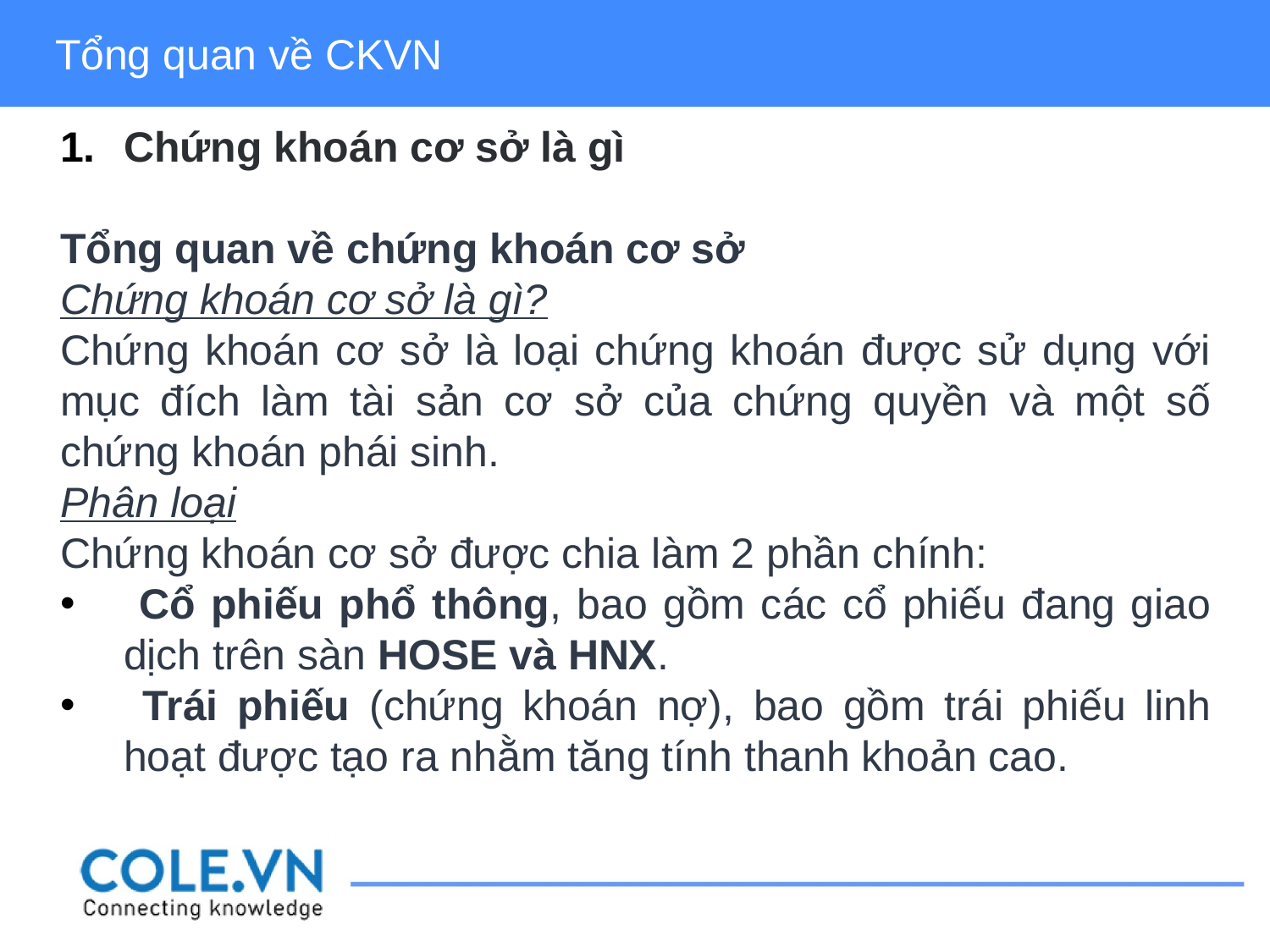

Tổng quan về CKVN
Chứng khoán cơ sở là gì

Tổng quan về chứng khoán cơ sở
Chứng khoán cơ sở là gì?
Chứng khoán cơ sở là loại chứng khoán được sử dụng với mục đích làm tài sản cơ sở của chứng quyền và một số chứng khoán phái sinh.
Phân loại
Chứng khoán cơ sở được chia làm 2 phần chính:
 Cổ phiếu phổ thông, bao gồm các cổ phiếu đang giao dịch trên sàn HOSE và HNX.
 Trái phiếu (chứng khoán nợ), bao gồm trái phiếu linh hoạt được tạo ra nhằm tăng tính thanh khoản cao.